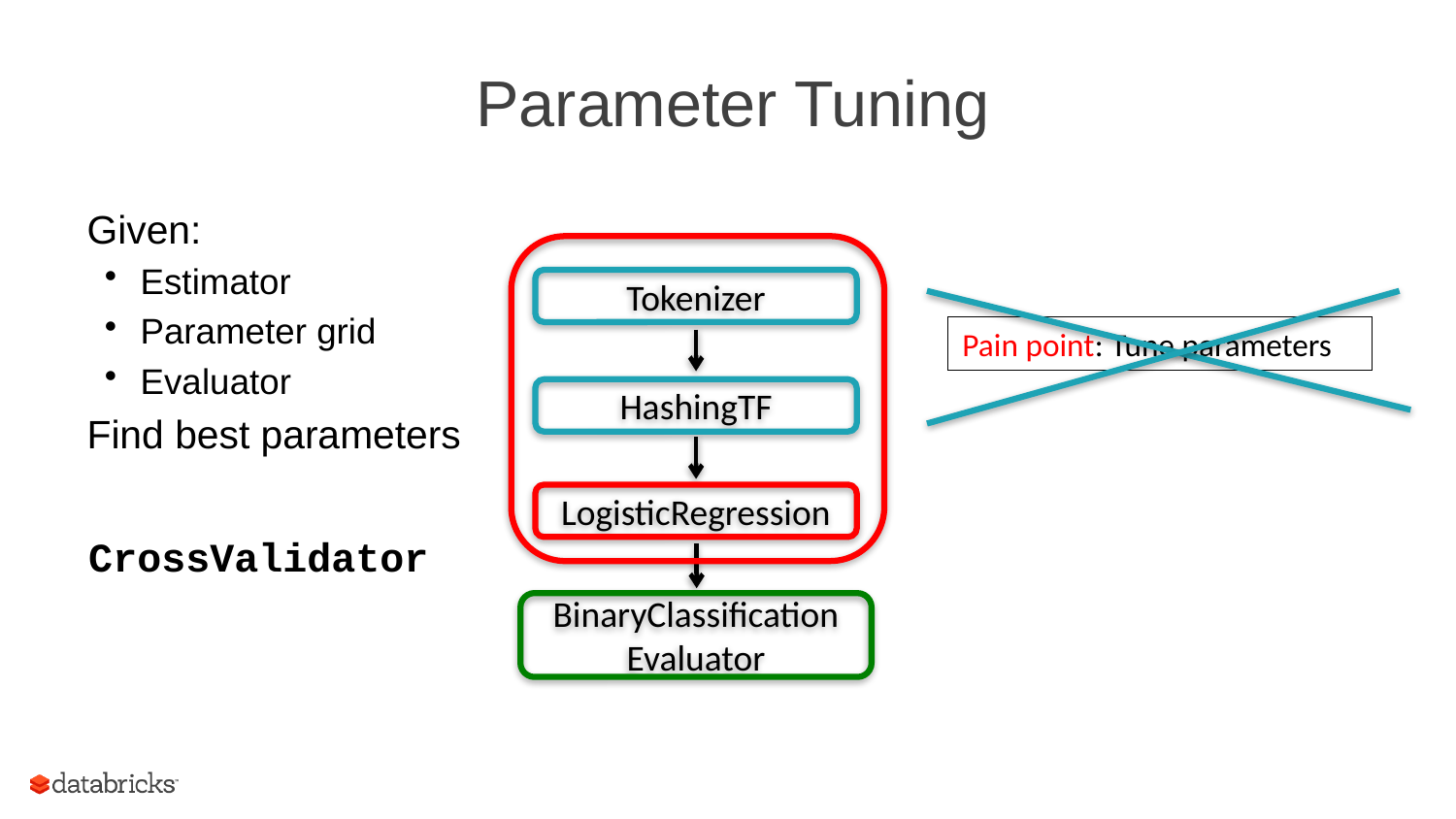

# Parameter Tuning
Given:
Estimator
Parameter grid
Evaluator
Find best parameters

Tokenizer
HashingTF
LogisticRegression
Pain point: Tune parameters
CrossValidator
BinaryClassification
Evaluator